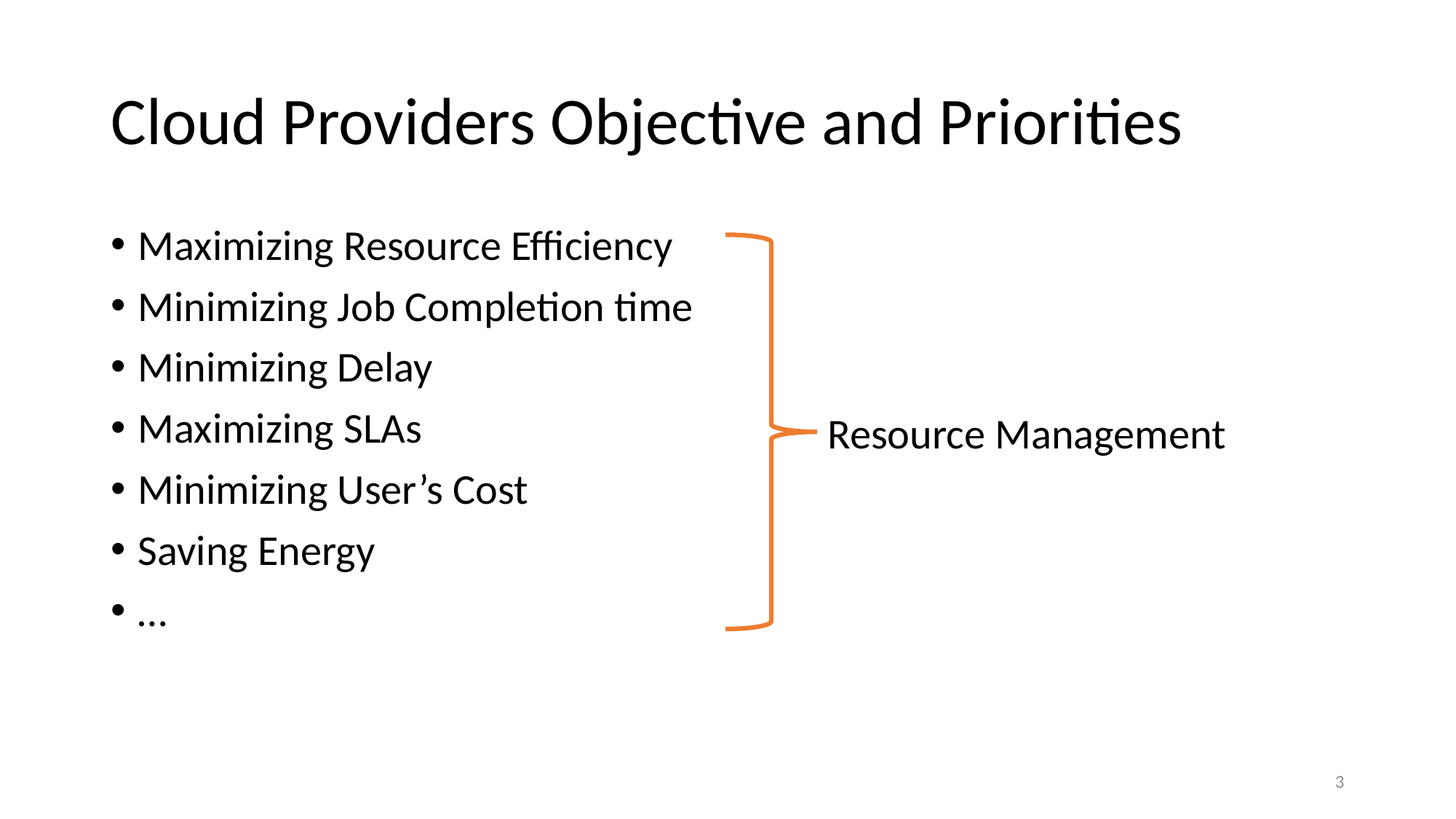

# Cloud Providers Objective and Priorities
Maximizing Resource Efficiency
Minimizing Job Completion time
Minimizing Delay
Maximizing SLAs
Minimizing User’s Cost
Saving Energy
…

Resource Management
3